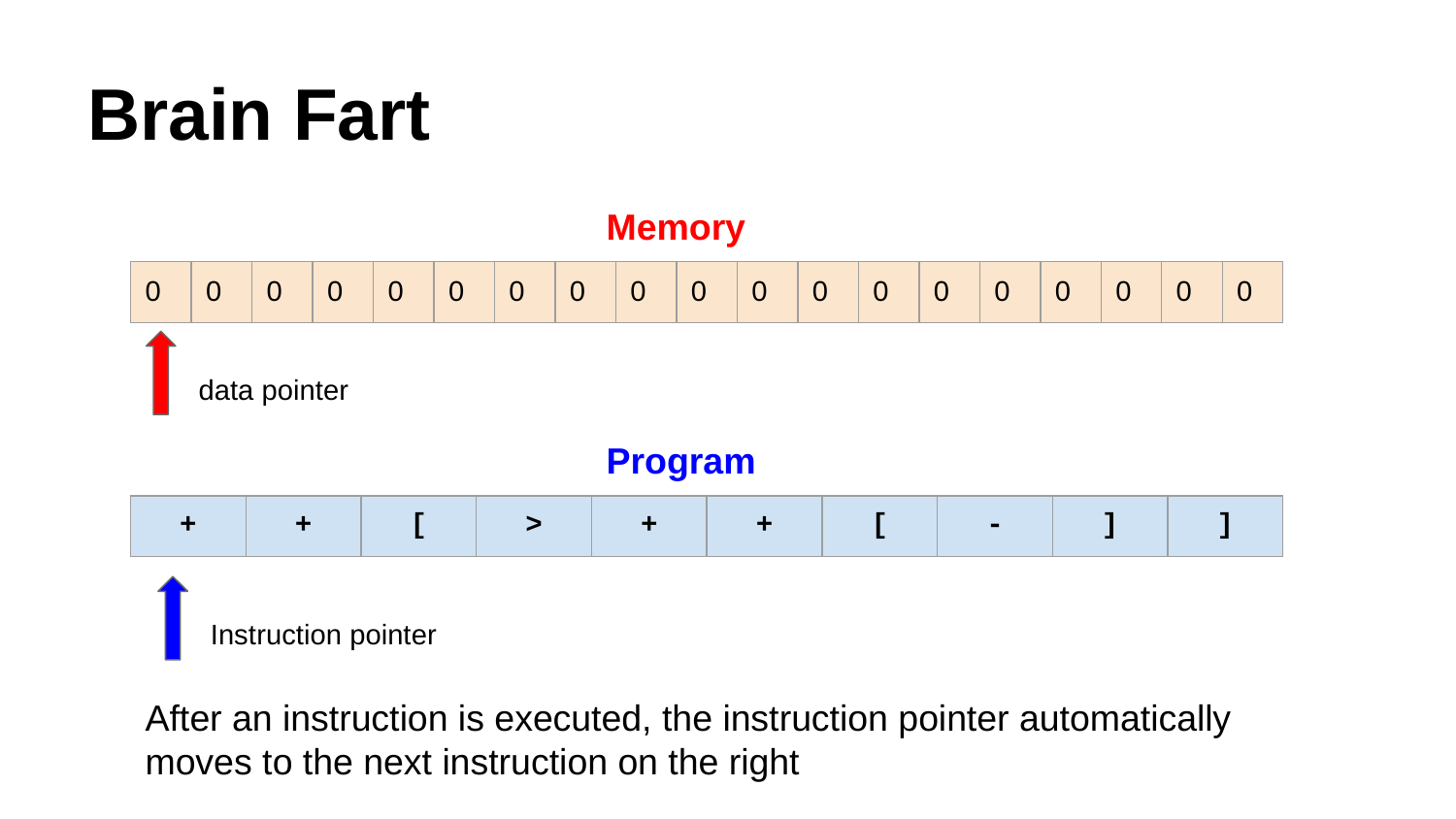

# Brain Fart
Memory
| 0 | 0 | 0 | 0 | 0 | 0 | 0 | 0 | 0 | 0 | 0 | 0 | 0 | 0 | 0 | 0 | 0 | 0 | 0 |
| --- | --- | --- | --- | --- | --- | --- | --- | --- | --- | --- | --- | --- | --- | --- | --- | --- | --- | --- |

data pointer
Program
| + | + | [ | > | + | + | [ | - | ] | ] |
| --- | --- | --- | --- | --- | --- | --- | --- | --- | --- |

Instruction pointer
After an instruction is executed, the instruction pointer automatically moves to the next instruction on the right